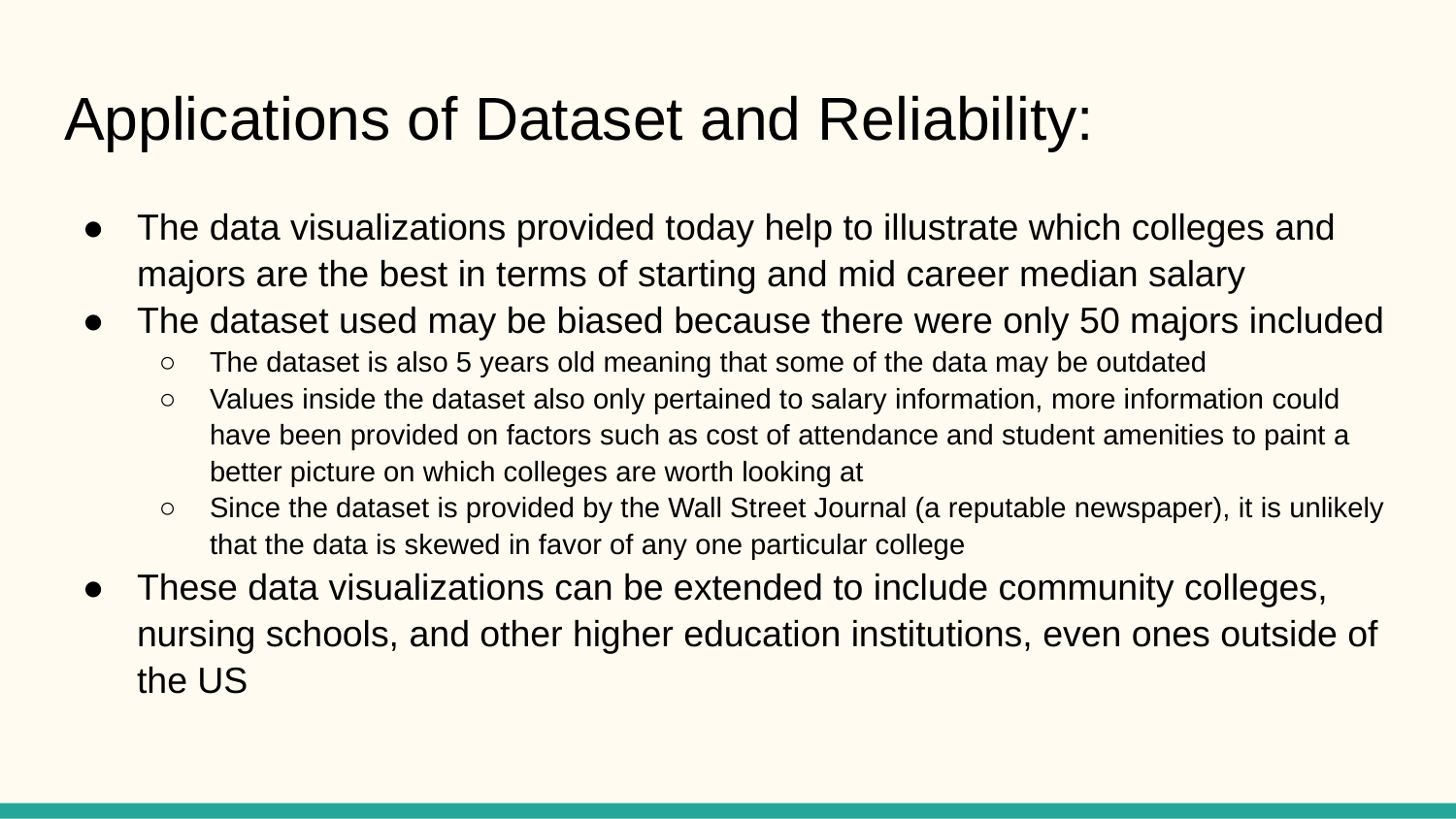

# Applications of Dataset and Reliability:
The data visualizations provided today help to illustrate which colleges and majors are the best in terms of starting and mid career median salary
The dataset used may be biased because there were only 50 majors included
The dataset is also 5 years old meaning that some of the data may be outdated
Values inside the dataset also only pertained to salary information, more information could have been provided on factors such as cost of attendance and student amenities to paint a better picture on which colleges are worth looking at
Since the dataset is provided by the Wall Street Journal (a reputable newspaper), it is unlikely that the data is skewed in favor of any one particular college
These data visualizations can be extended to include community colleges, nursing schools, and other higher education institutions, even ones outside of the US